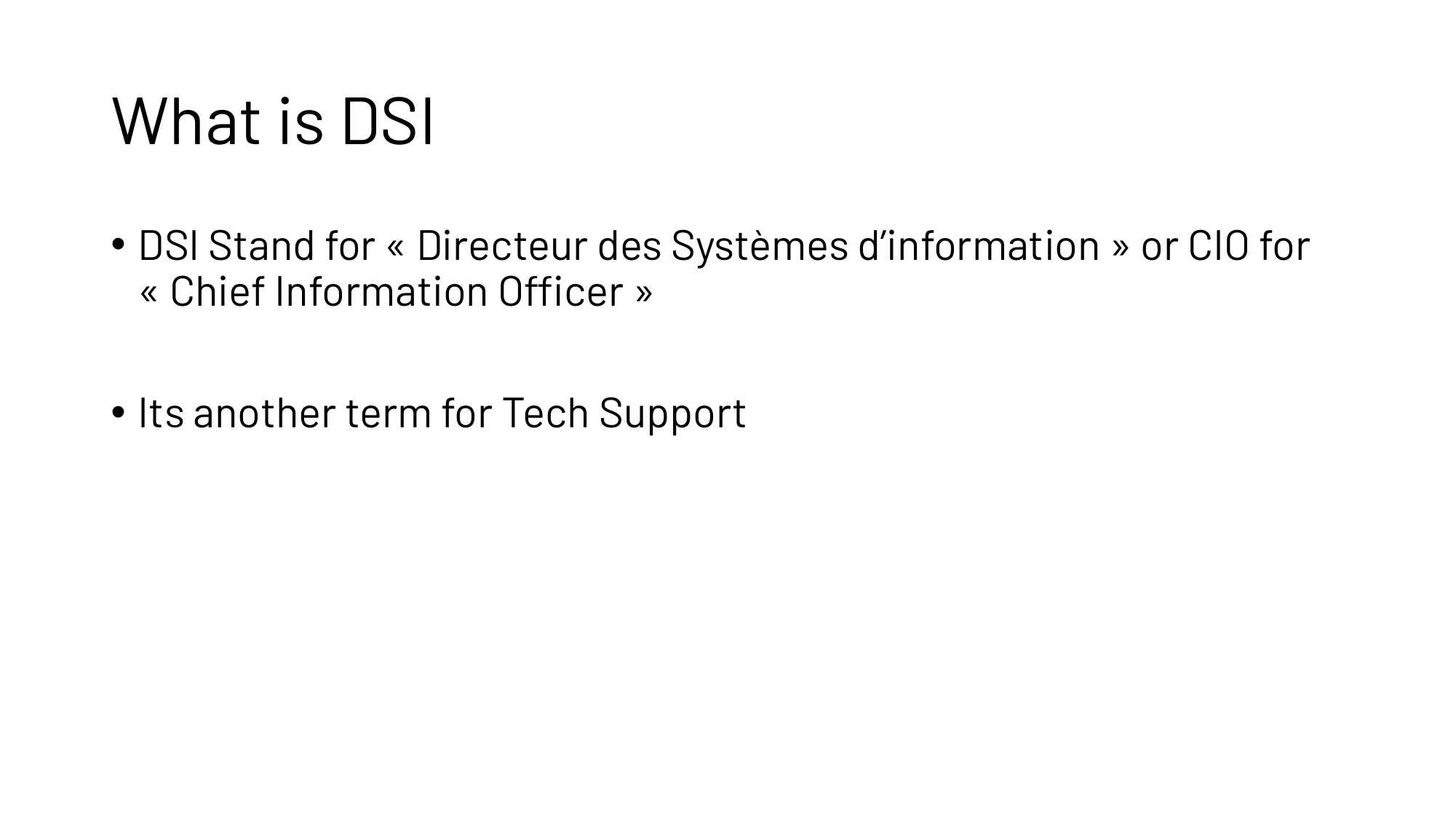

# What is DSI
DSI Stand for « Directeur des Systèmes d’information » or CIO for « Chief Information Officer »

Its another term for Tech Support